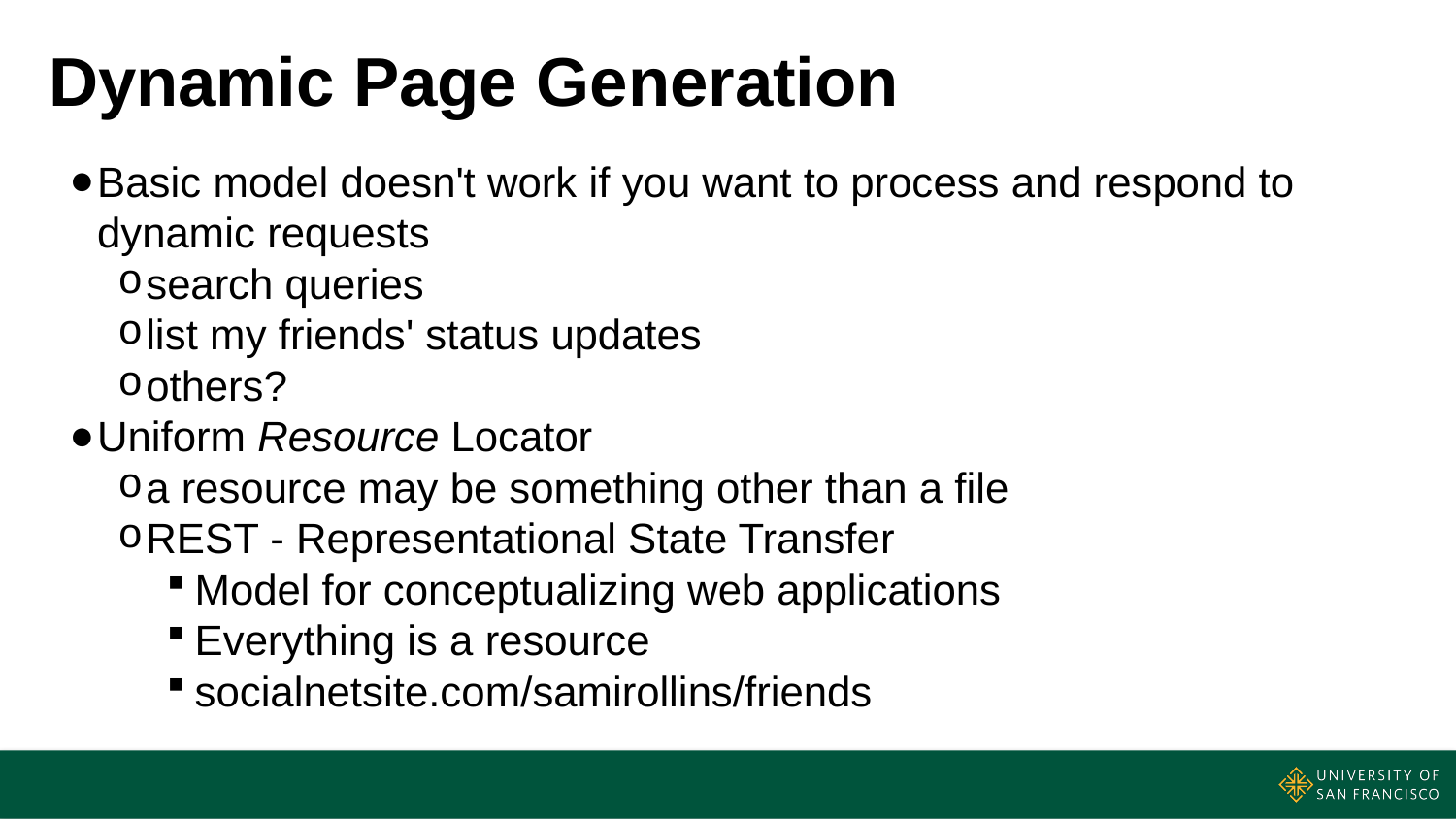

# Dynamic Page Generation
Basic model doesn't work if you want to process and respond to dynamic requests
search queries
list my friends' status updates
others?
Uniform Resource Locator
a resource may be something other than a file
REST - Representational State Transfer
Model for conceptualizing web applications
Everything is a resource
socialnetsite.com/samirollins/friends